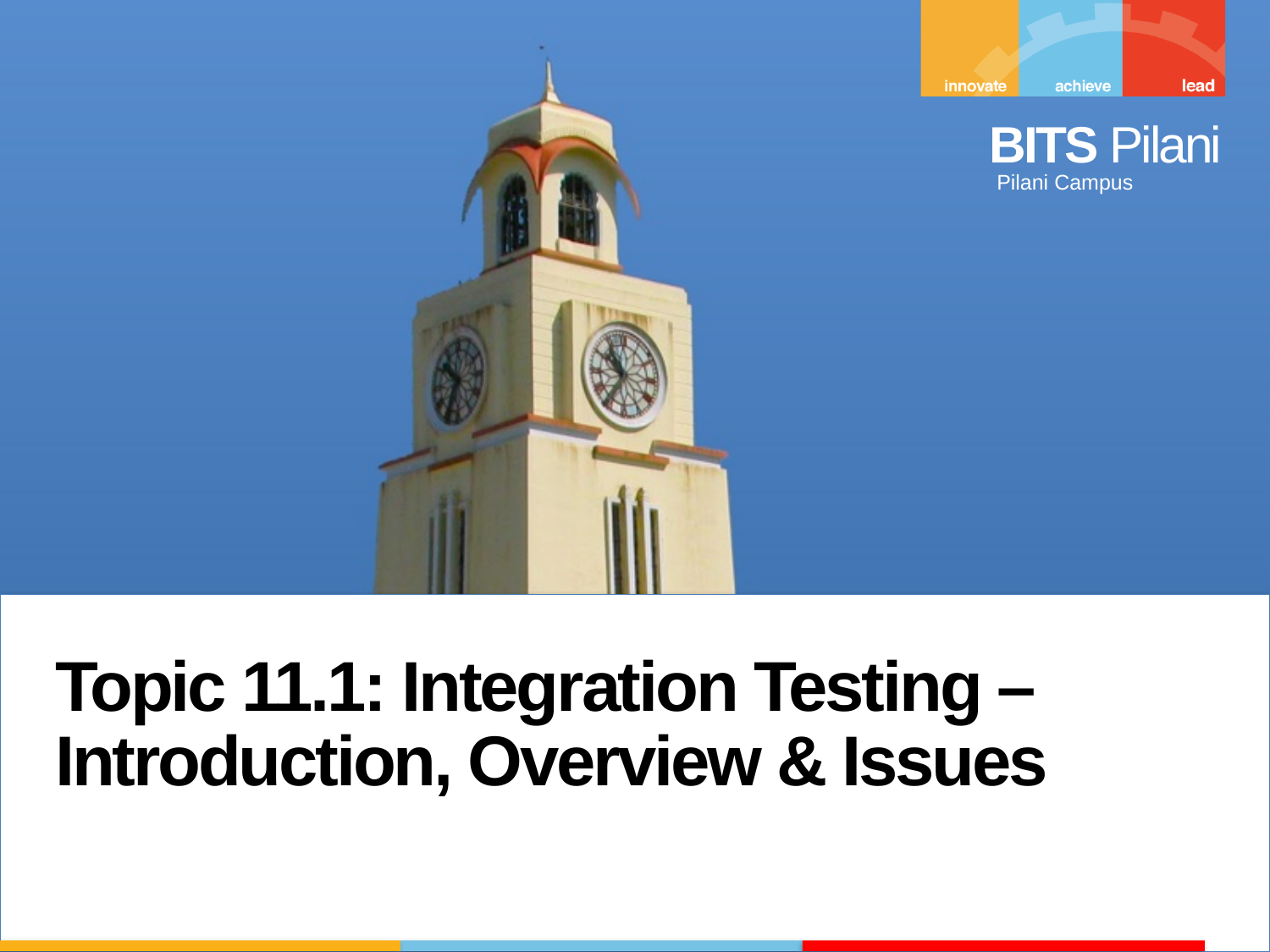

Topic 11.1: Integration Testing – Introduction, Overview & Issues